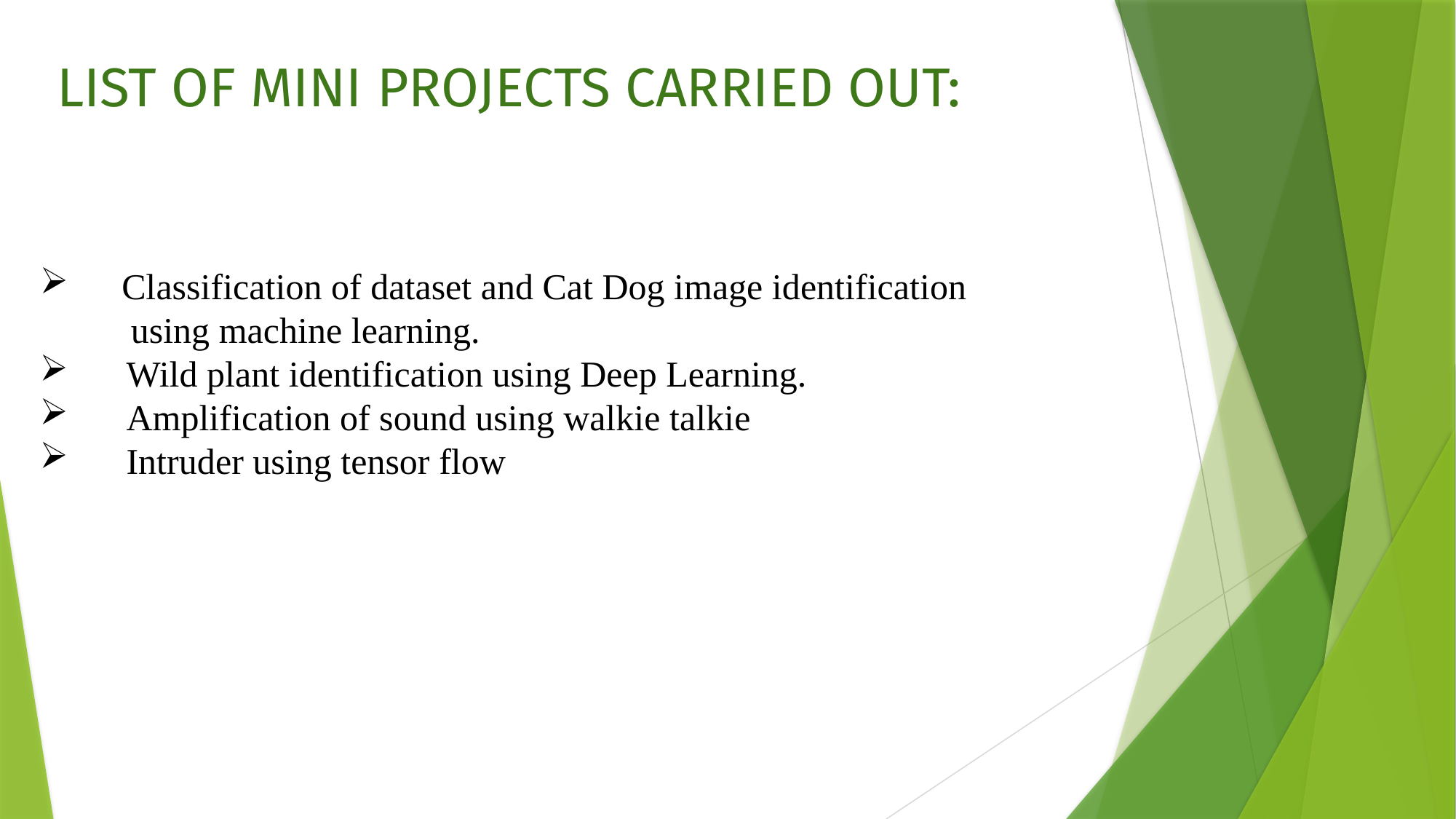

LIST OF MINI PROJECTS CARRIED OUT:
Classification of dataset and Cat Dog image identification
          using machine learning.
     Wild plant identification using Deep Learning.
     Amplification of sound using walkie talkie
     Intruder using tensor flow